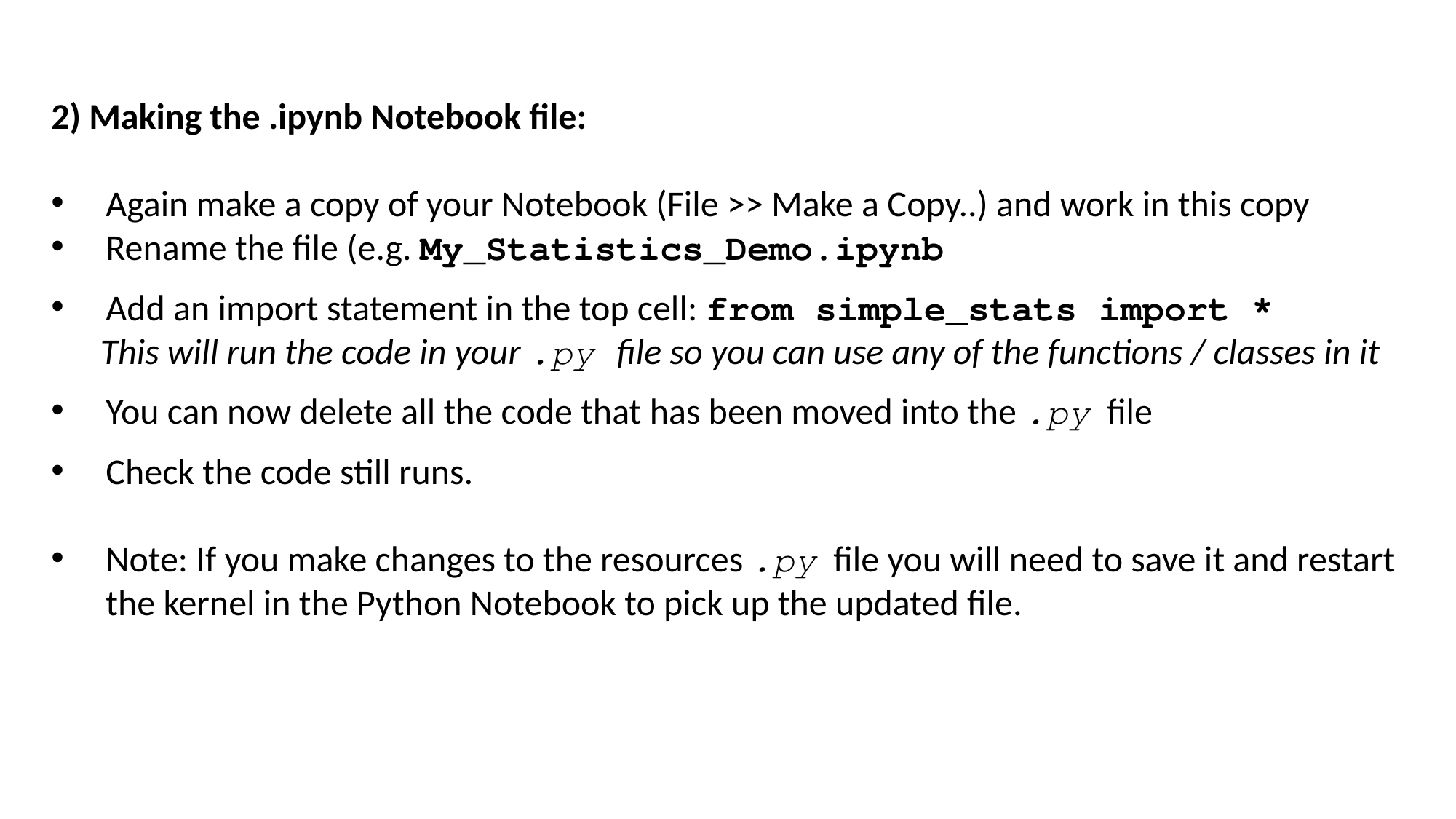

2) Making the .ipynb Notebook file:

Again make a copy of your Notebook (File >> Make a Copy..) and work in this copy
Rename the file (e.g. My_Statistics_Demo.ipynb

Add an import statement in the top cell: from simple_stats import *
      This will run the code in your .py file so you can use any of the functions / classes in it

You can now delete all the code that has been moved into the .py  file

Check the code still runs.

Note: If you make changes to the resources .py  file you will need to save it and restart the kernel in the Python Notebook to pick up the updated file.